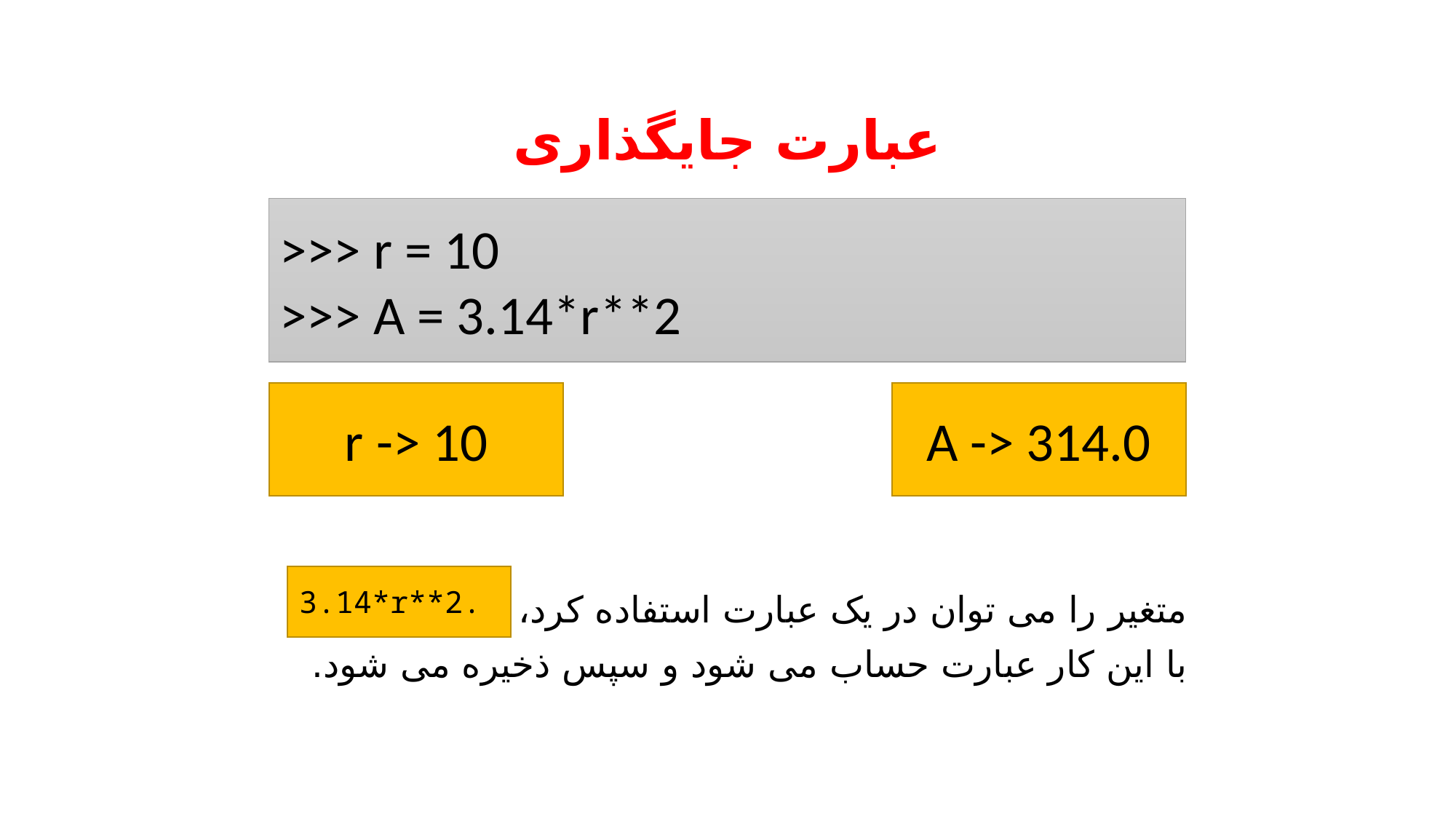

# عبارت جایگذاری
>>> r = 10
>>> A = 3.14*r**2
A -> 314.0
r -> 10
3.14*r**2.
متغیر را می توان در یک عبارت استفاده کرد، مانند
با این کار عبارت حساب می شود و سپس ذخیره می شود.